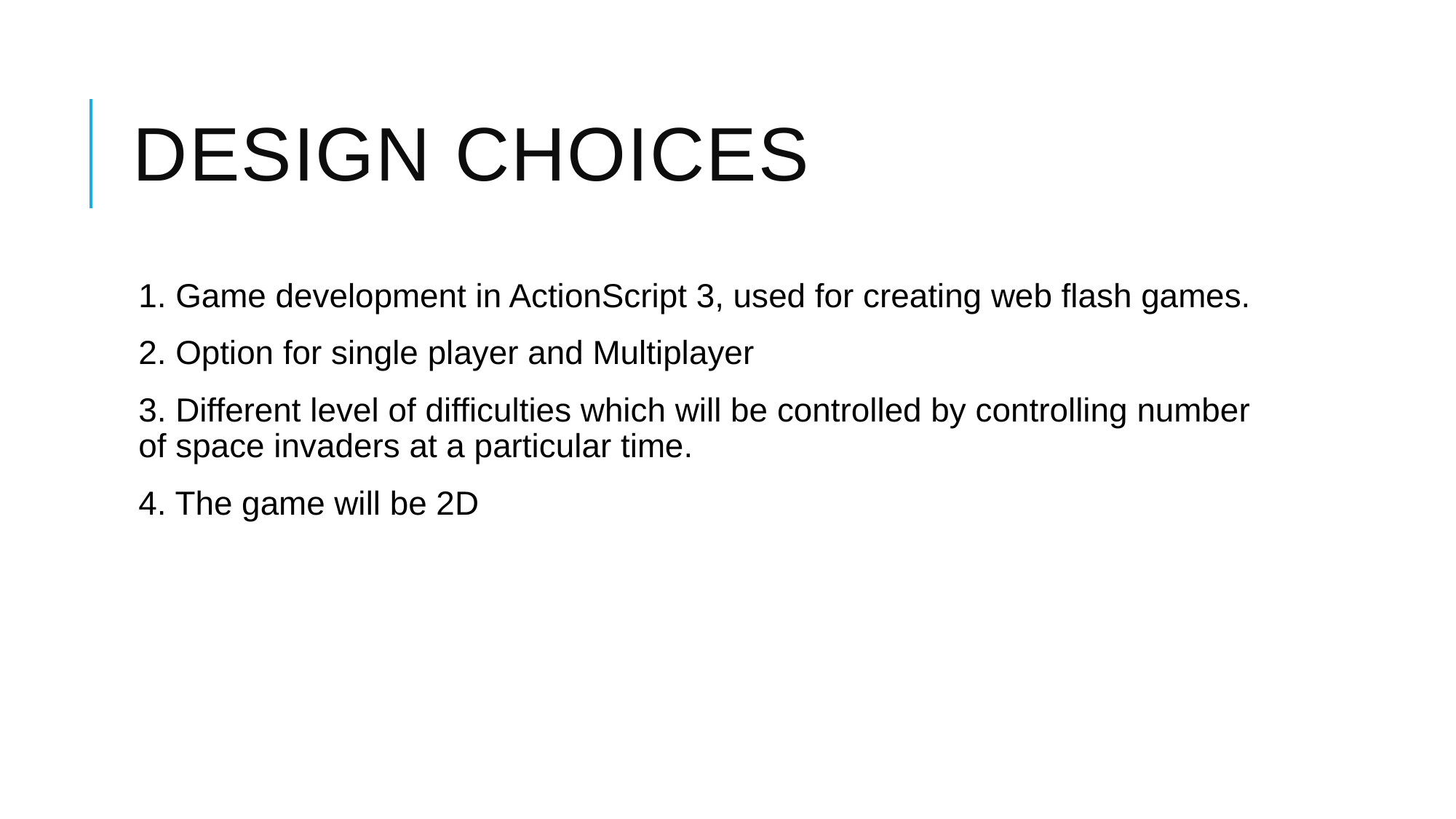

# Design Choices
1. Game development in ActionScript 3, used for creating web flash games.
2. Option for single player and Multiplayer
3. Different level of difficulties which will be controlled by controlling number of space invaders at a particular time.
4. The game will be 2D